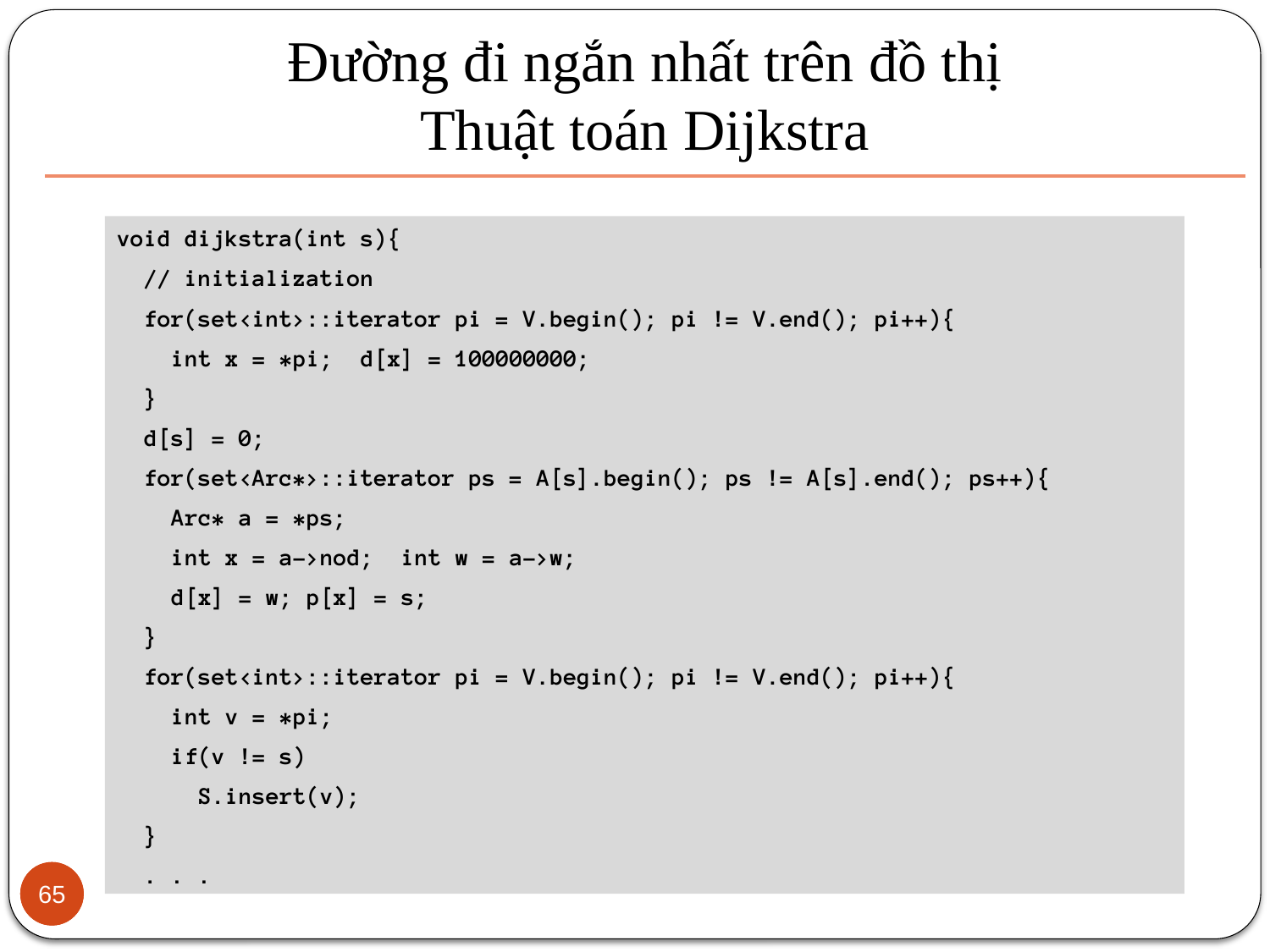

# Đường đi ngắn nhất trên đồ thị Thuật toán Dijkstra
void dijkstra(int s){
  // initialization
  for(set<int>::iterator pi = V.begin(); pi != V.end(); pi++){
    int x = *pi;  d[x] = 100000000;
  }
  d[s] = 0;
  for(set<Arc*>::iterator ps = A[s].begin(); ps != A[s].end(); ps++){
    Arc* a = *ps;
    int x = a->nod;  int w = a->w;
    d[x] = w; p[x] = s;
  }
  for(set<int>::iterator pi = V.begin(); pi != V.end(); pi++){
    int v = *pi;
    if(v != s)
      S.insert(v);
  }
  . . .
65
65